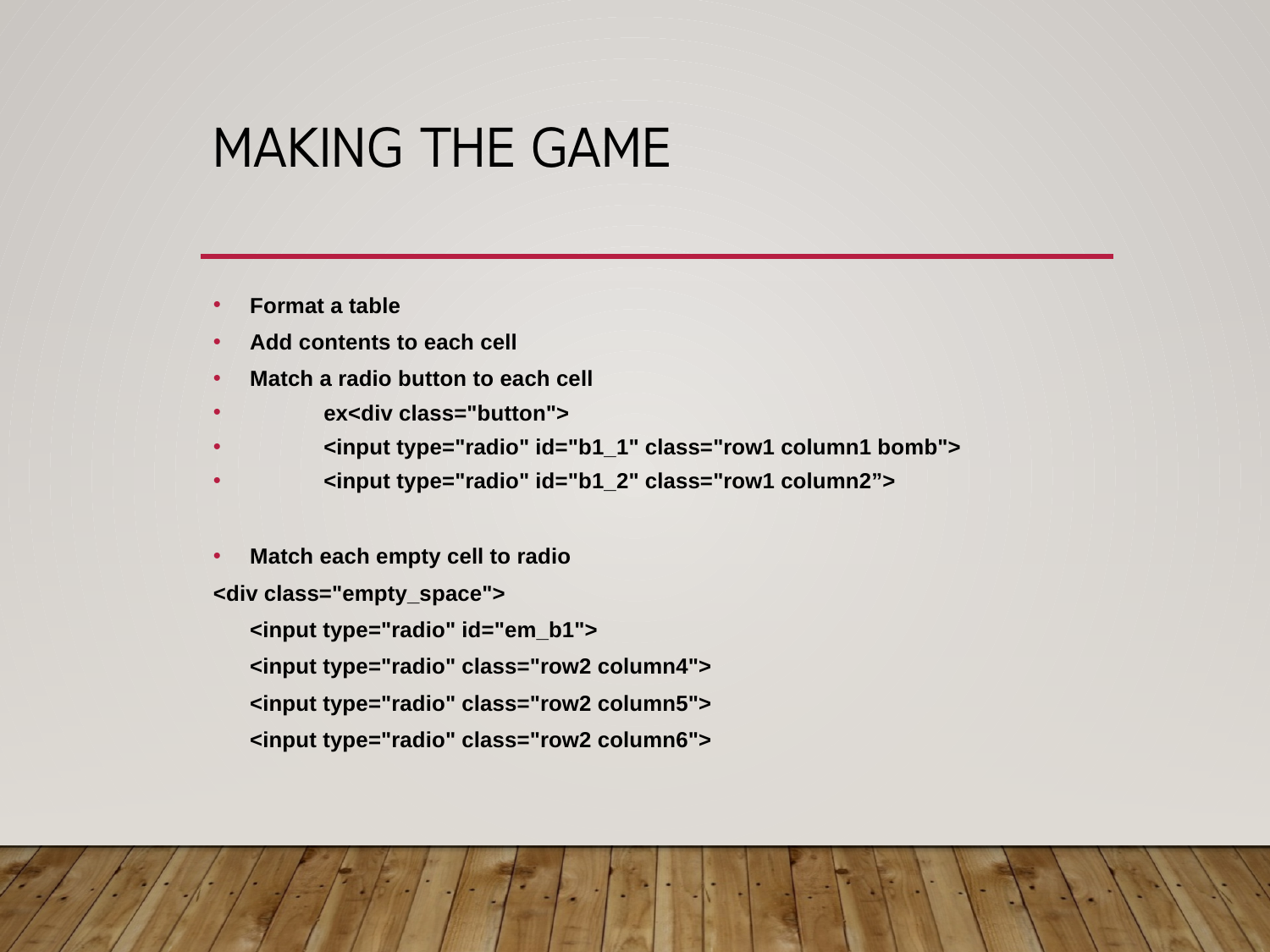

# Making the game
Format a table
Add contents to each cell
Match a radio button to each cell
ex<div class="button">
<input type="radio" id="b1_1" class="row1 column1 bomb">
<input type="radio" id="b1_2" class="row1 column2”>

Match each empty cell to radio
<div class="empty_space">
			<input type="radio" id="em_b1">
			<input type="radio" class="row2 column4">
			<input type="radio" class="row2 column5">
			<input type="radio" class="row2 column6">